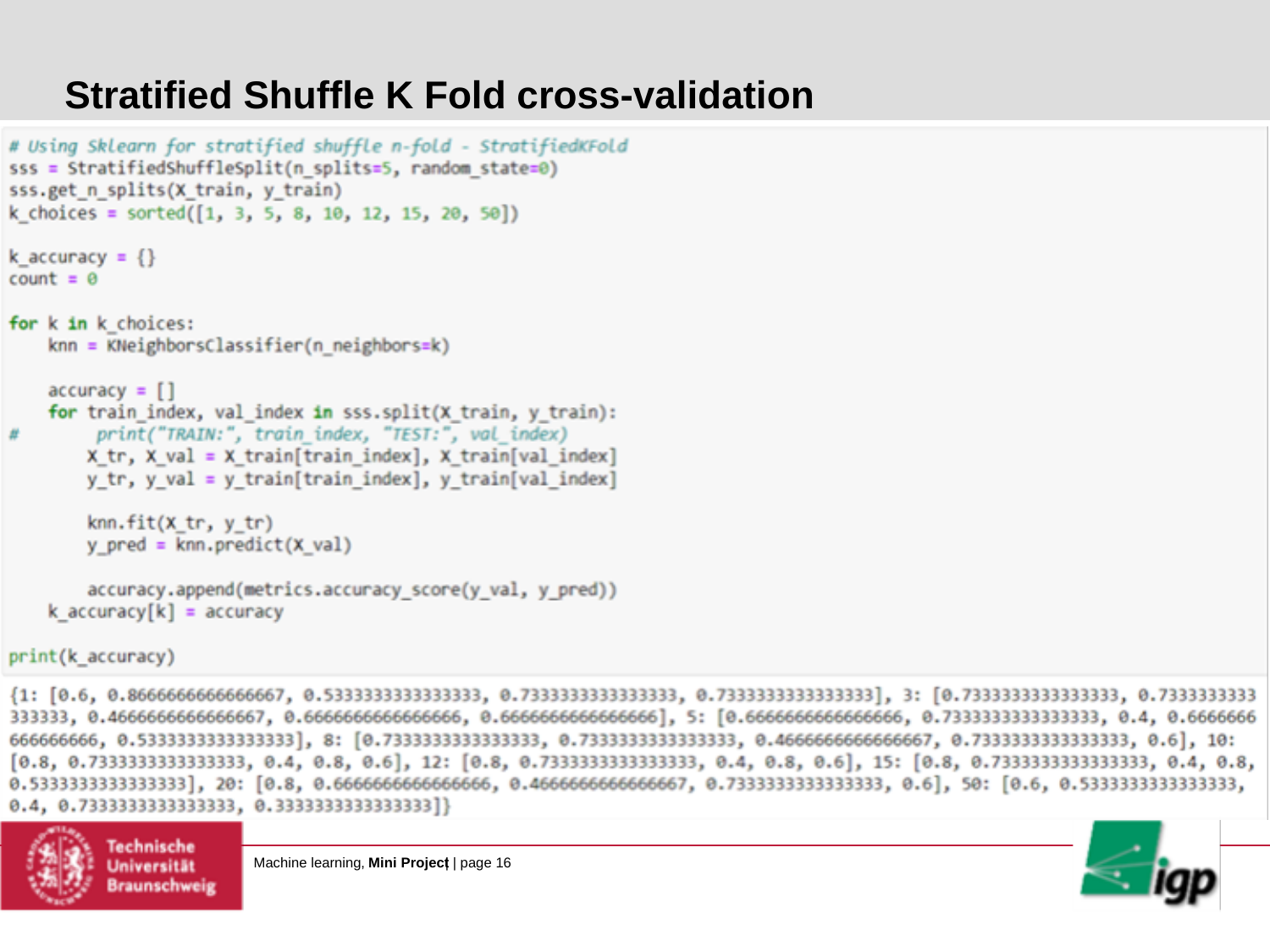

Stratified Shuffle K Fold cross-validation

Machine learning,
Mini Project
| | page 16
# Titel der Präsentation
Vorname, Nachname des Referenten, Datum